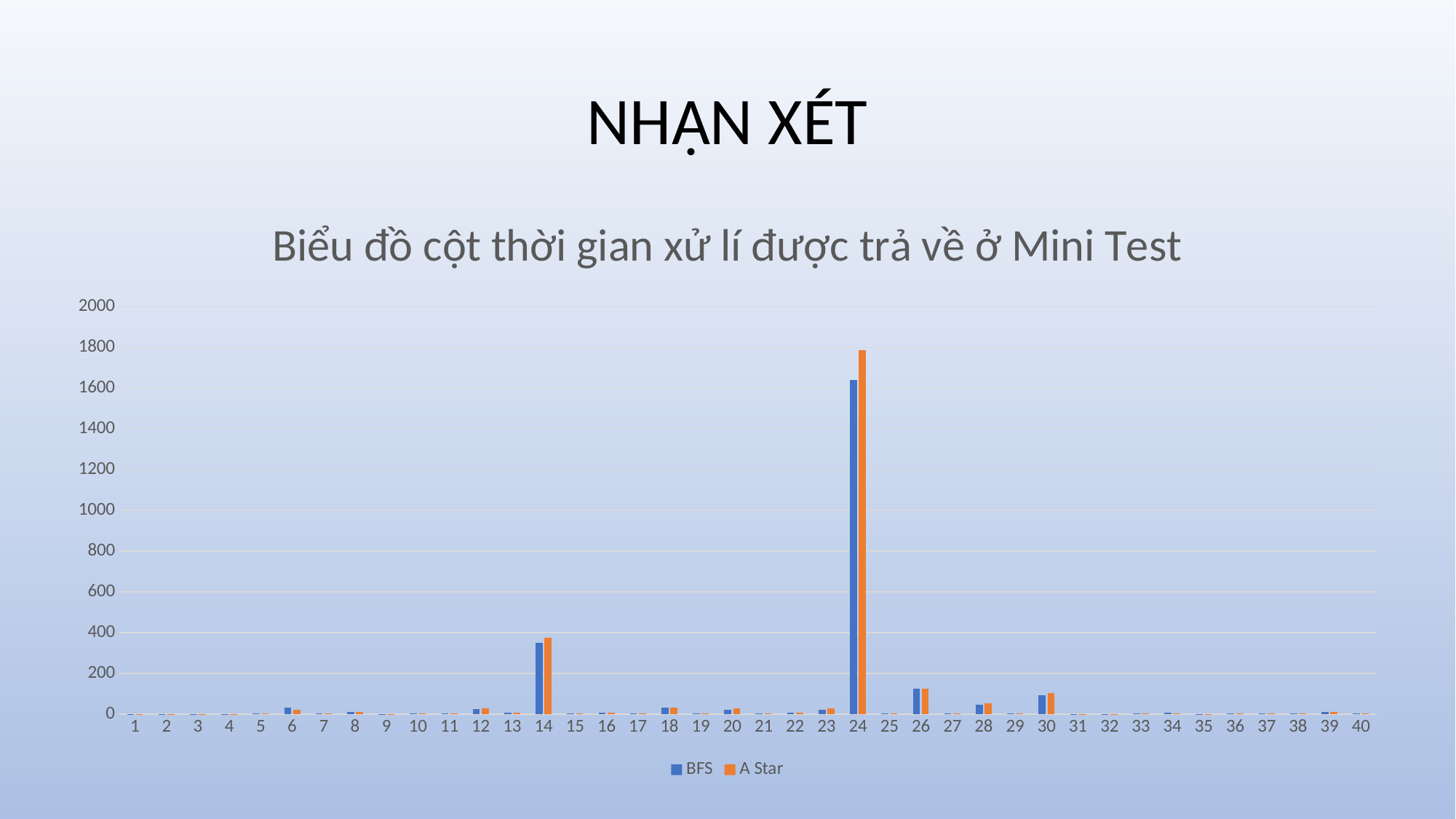

# NHẬN XÉT

### Chart: Biểu đồ cột thời gian xử lí được trả về ở Mini Test

| Category | BFS | A Star |
|---|---|---|
| 1 | 0.05 | 0.04 |
| 2 | 0.28 | 0.22 |
| 3 | 0.5 | 0.48 |
| 4 | 0.15 | 0.16 |
| 5 | 3.34 | 2.94 |
| 6 | 33.15 | 20.34 |
| 7 | 1.46 | 1.6 |
| 8 | 10.35 | 8.67 |
| 9 | 0.62 | 0.51 |
| 10 | 1.82 | 1.7 |
| 11 | 1.62 | 2.09 |
| 12 | 24.63 | 26.89 |
| 13 | 6.69 | 7.15 |
| 14 | 348.72 | 375.32 |
| 15 | 2.44 | 1.26 |
| 16 | 7.81 | 4.73 |
| 17 | 3.21 | 1.81 |
| 18 | 30.93 | 30.17 |
| 19 | 2.23 | 2.79 |
| 20 | 22.23 | 27.18 |
| 21 | 1.88 | 2.08 |
| 22 | 5.8 | 7.35 |
| 23 | 21.05 | 28.09 |
| 24 | 1642.52 | 1786.27 |
| 25 | 3.29 | 2.48 |
| 26 | 125.13 | 124.87 |
| 27 | 3.63 | 3.29 |
| 28 | 46.31 | 52.44 |
| 29 | 1.72 | 1.73 |
| 30 | 91.8 | 102.8 |
| 31 | 0.31 | 0.27 |
| 32 | 0.46 | 0.4 |
| 33 | 3.47 | 1.42 |
| 34 | 6.48 | 3.29 |
| 35 | 0.4 | 0.46 |
| 36 | 1.16 | 1.34 |
| 37 | 1.71 | 1.75 |
| 38 | 1.76 | 1.8 |
| 39 | 11.14 | 10.78 |
| 40 | 1.87 | 2.14 |